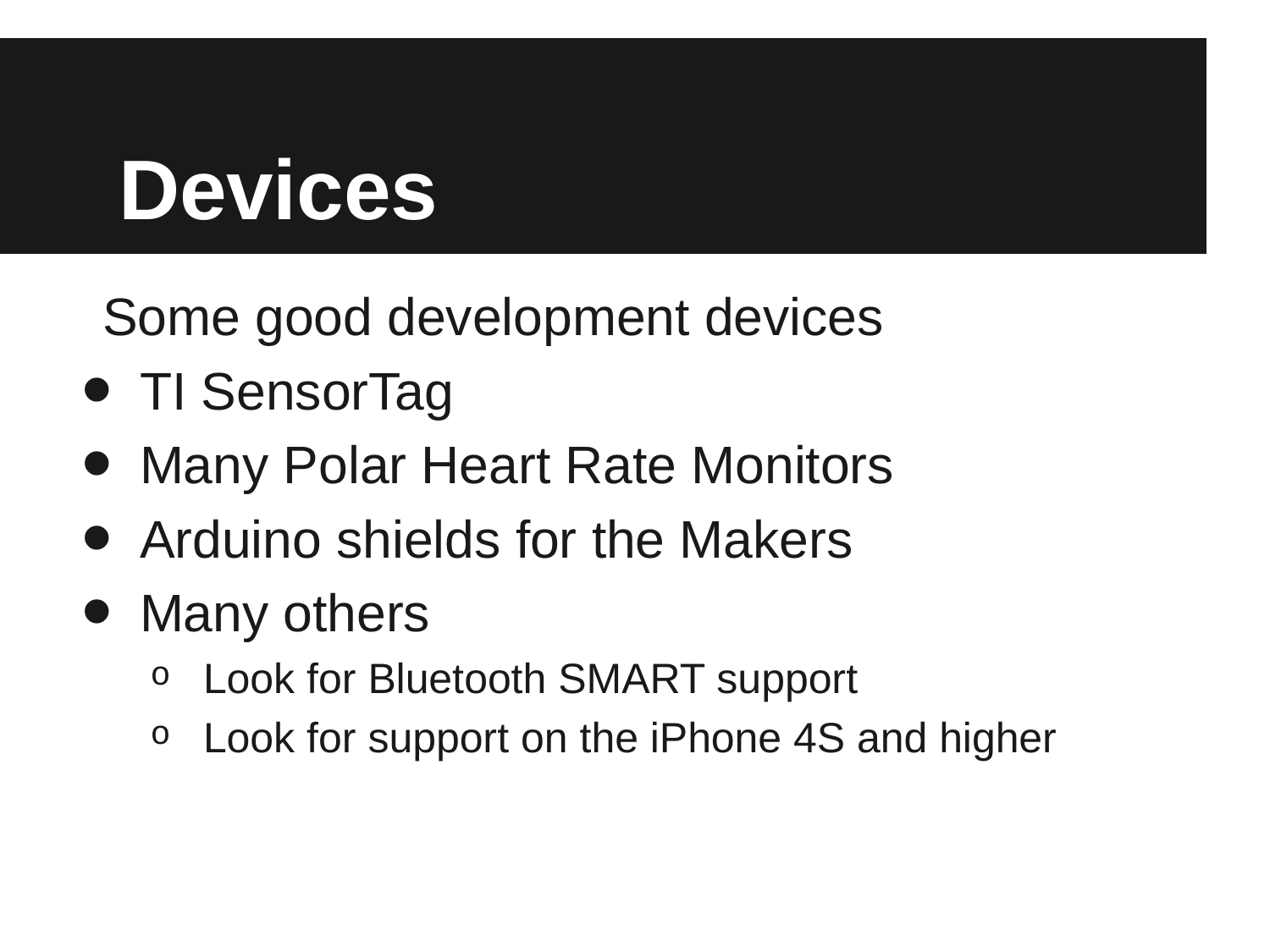

# Devices
Some good development devices
TI SensorTag
Many Polar Heart Rate Monitors
Arduino shields for the Makers
Many others
Look for Bluetooth SMART support
Look for support on the iPhone 4S and higher